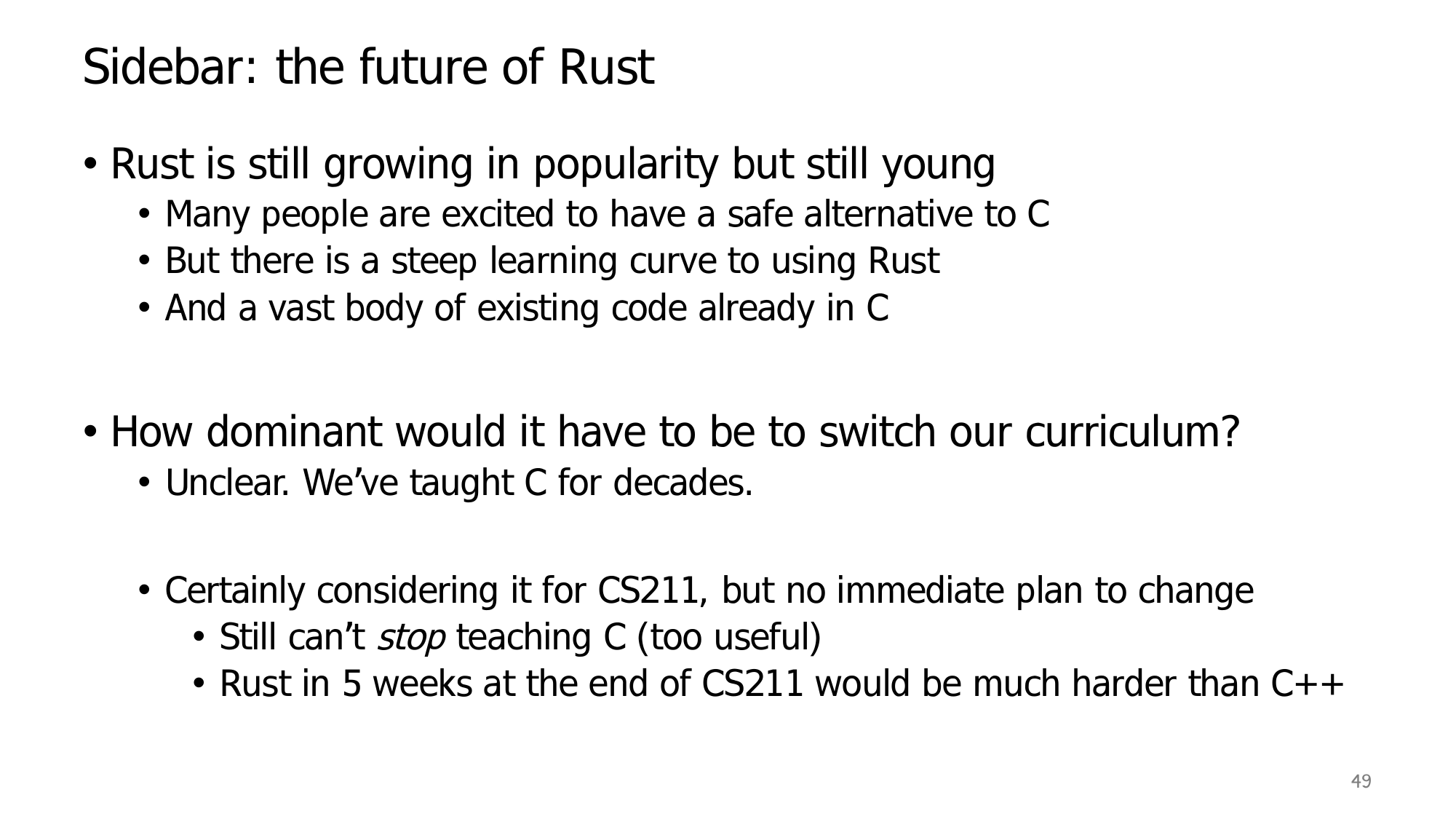

# Sidebar: the future of Rust
Rust is still growing in popularity but still young
Many people are excited to have a safe alternative to C
But there is a steep learning curve to using Rust
And a vast body of existing code already in C

How dominant would it have to be to switch our curriculum?
Unclear. We’ve taught C for decades.

Certainly considering it for CS211, but no immediate plan to change
Still can’t stop teaching C (too useful)
Rust in 5 weeks at the end of CS211 would be much harder than C++
49